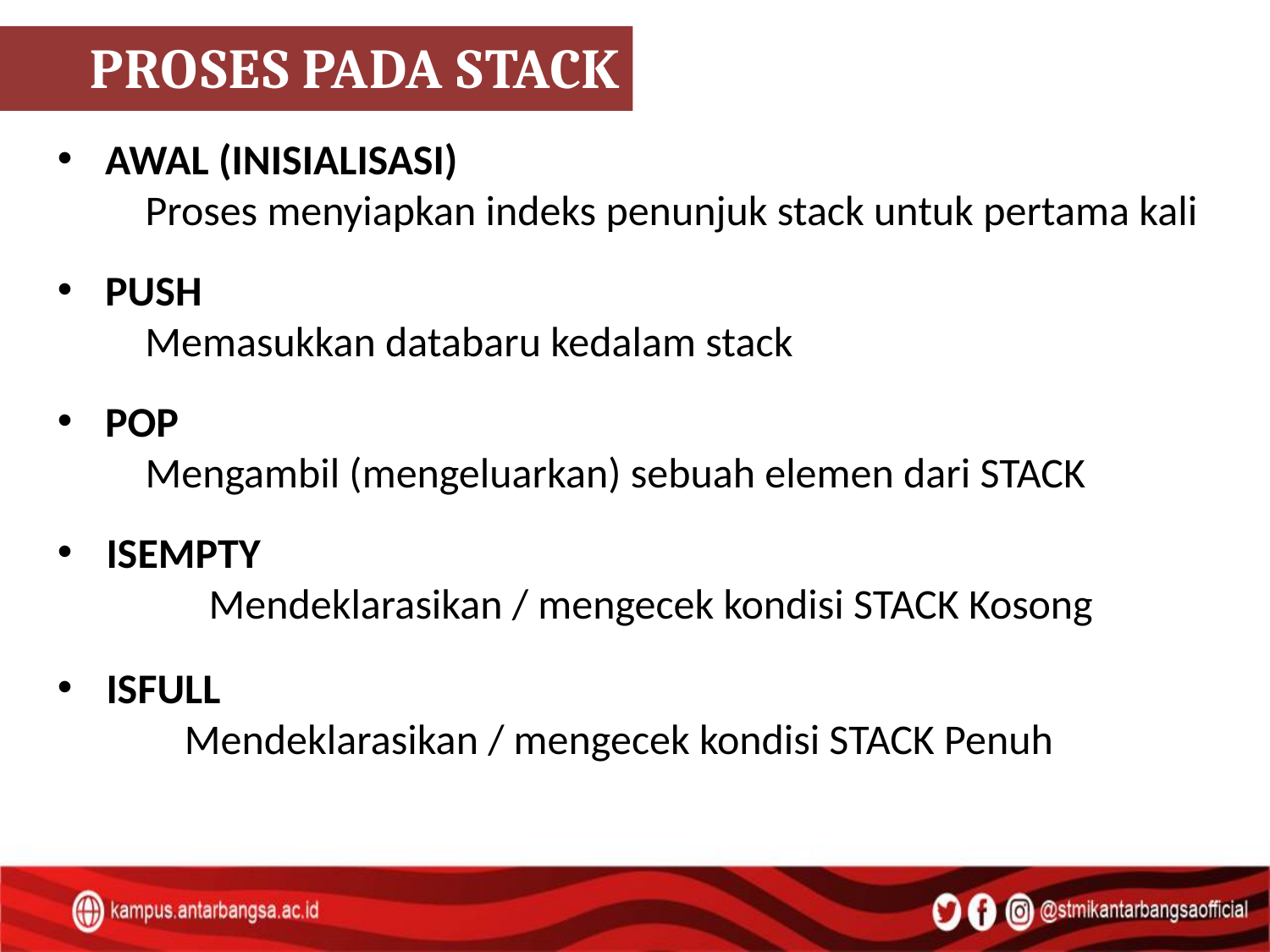

PROSES PADA STACK
AWAL (INISIALISASI)
	Proses menyiapkan indeks penunjuk stack untuk pertama kali

PUSH
		Memasukkan databaru kedalam stack

POP
	Mengambil (mengeluarkan) sebuah elemen dari STACK

ISEMPTY
	Mendeklarasikan / mengecek kondisi STACK Kosong

ISFULL
		Mendeklarasikan / mengecek kondisi STACK Penuh